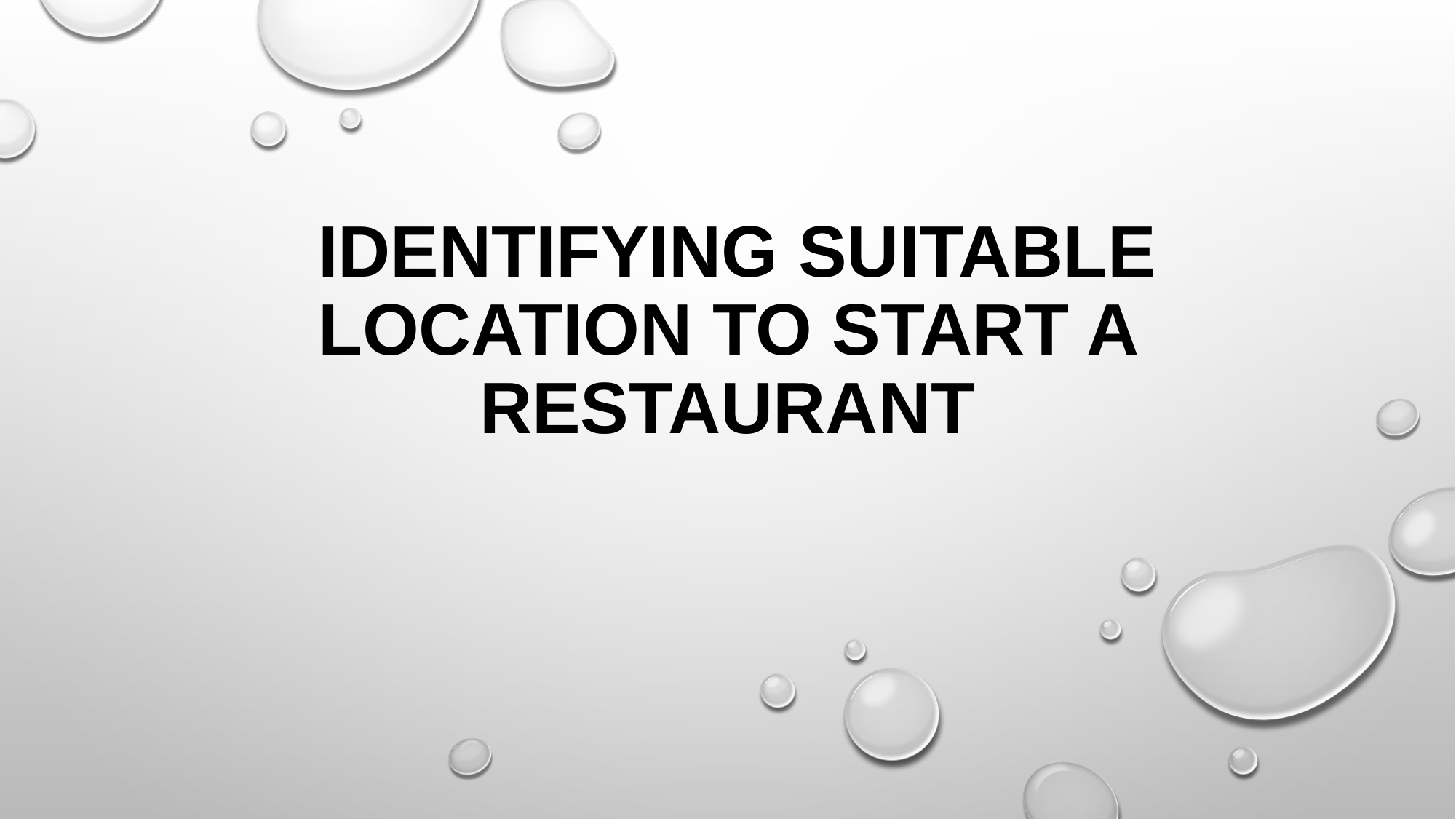

# Identifying suitable location to start a restaurant